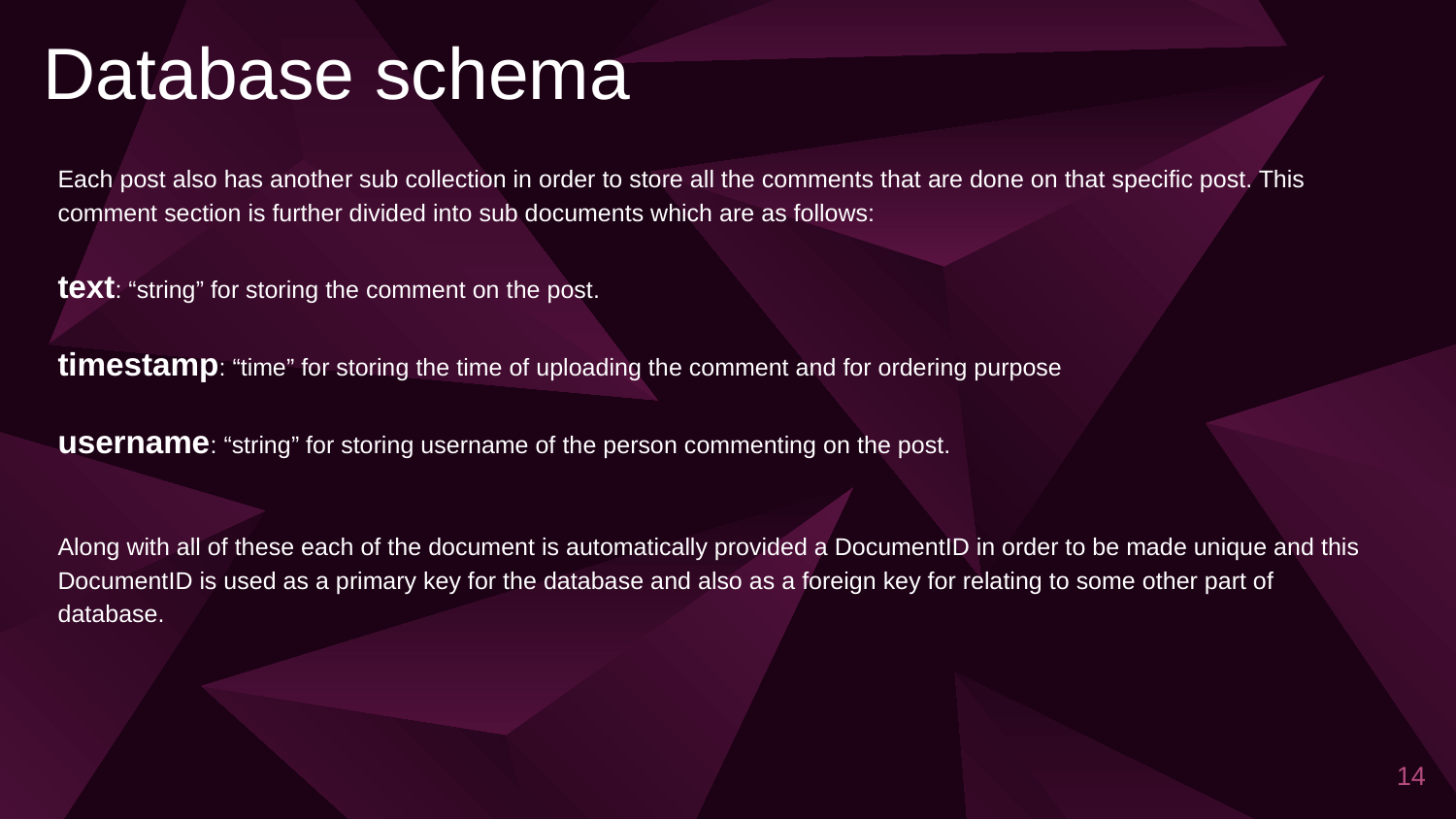

Database schema

Each post also has another sub collection in order to store all the comments that are done on that specific post. This comment section is further divided into sub documents which are as follows:

text: “string” for storing the comment on the post.

timestamp: “time” for storing the time of uploading the comment and for ordering purpose

username: “string” for storing username of the person commenting on the post.

Along with all of these each of the document is automatically provided a DocumentID in order to be made unique and this DocumentID is used as a primary key for the database and also as a foreign key for relating to some other part of database.

14